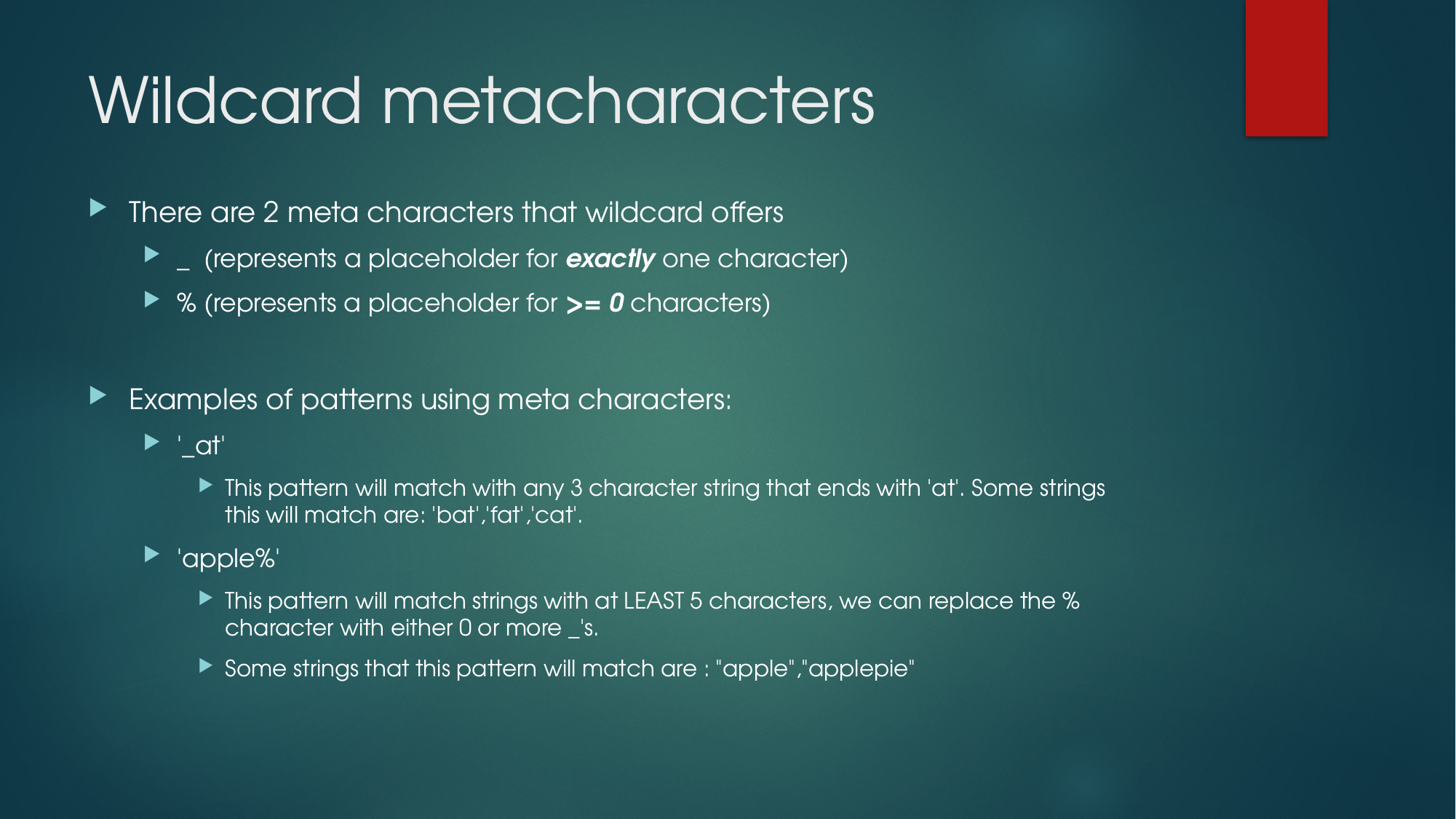

# Wildcard metacharacters
There are 2 meta characters that wildcard offers
_  (represents a placeholder for exactly one character)
% (represents a placeholder for >= 0 characters)

Examples of patterns using meta characters:
'_at'
This pattern will match with any 3 character string that ends with 'at'. Some strings this will match are: 'bat','fat','cat'.
'apple%'
This pattern will match strings with at LEAST 5 characters, we can replace the % character with either 0 or more _'s.
Some strings that this pattern will match are : "apple","applepie"